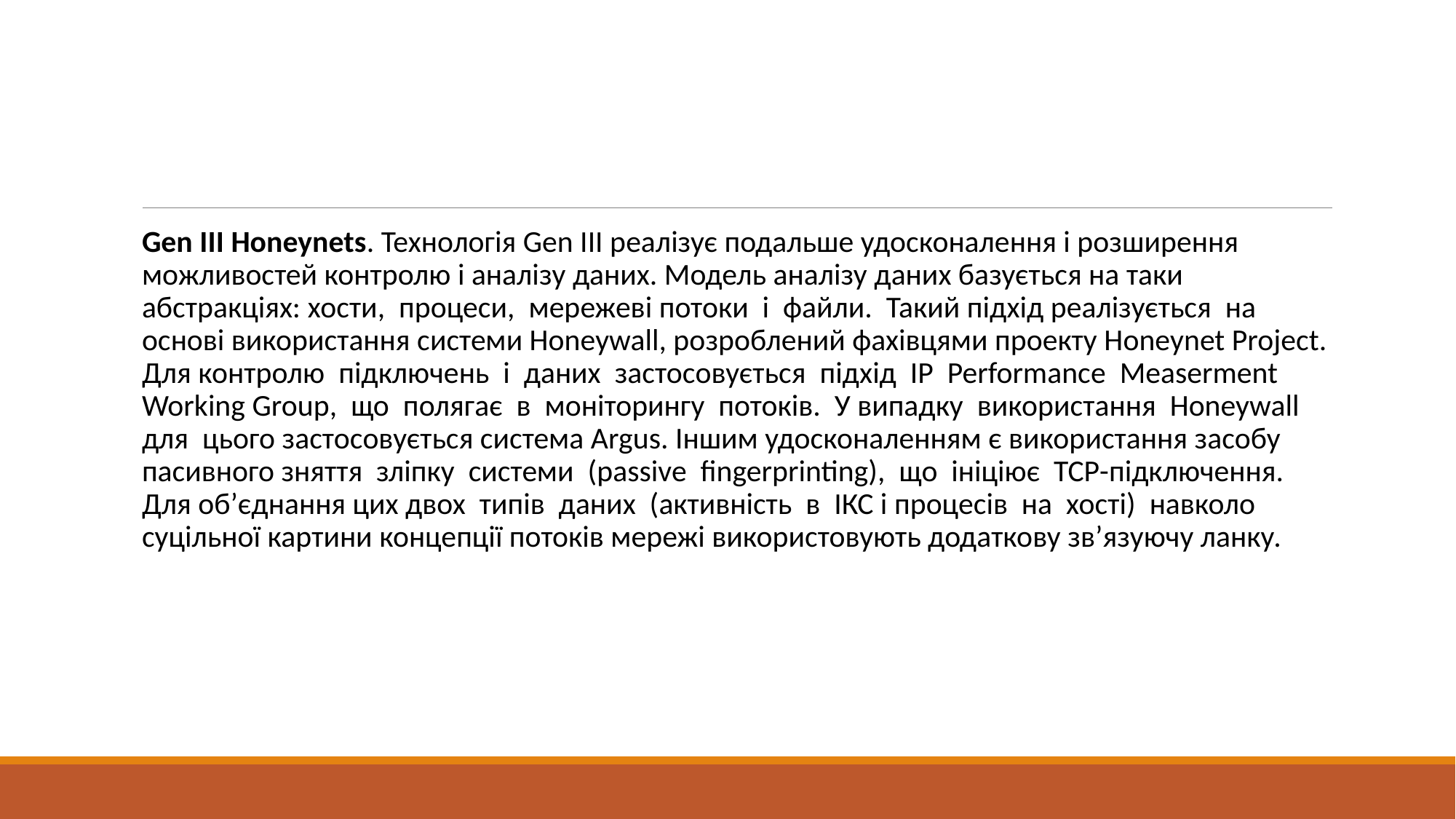

#
Gen III Honeynets. Технологія Gen III реалізує подальше удосконалення і розширення можливостей контролю і аналізу даних. Модель аналізу даних базується на таки абстракціях: хости,  процеси,  мережеві потоки  і  файли.  Такий підхід реалізується  на  основі використання системи Honeywall, розроблений фахівцями проекту Honeynet Project. Для контролю  підключень  і  даних  застосовується  підхід  IP  Performance  Measerment  Working Group,  що  полягає  в  моніторингу  потоків.  У випадку  використання  Honeywall  для  цього застосовується система Argus. Іншим удосконаленням є використання засобу пасивного зняття  зліпку  системи  (passive  fingerprinting),  що  ініціює  ТСР-підключення. Для об’єднання цих двох  типів  даних  (активність  в  ІКС і процесів  на  хості)  навколо  суцільної картини концепції потоків мережі використовують додаткову зв’язуючу ланку.